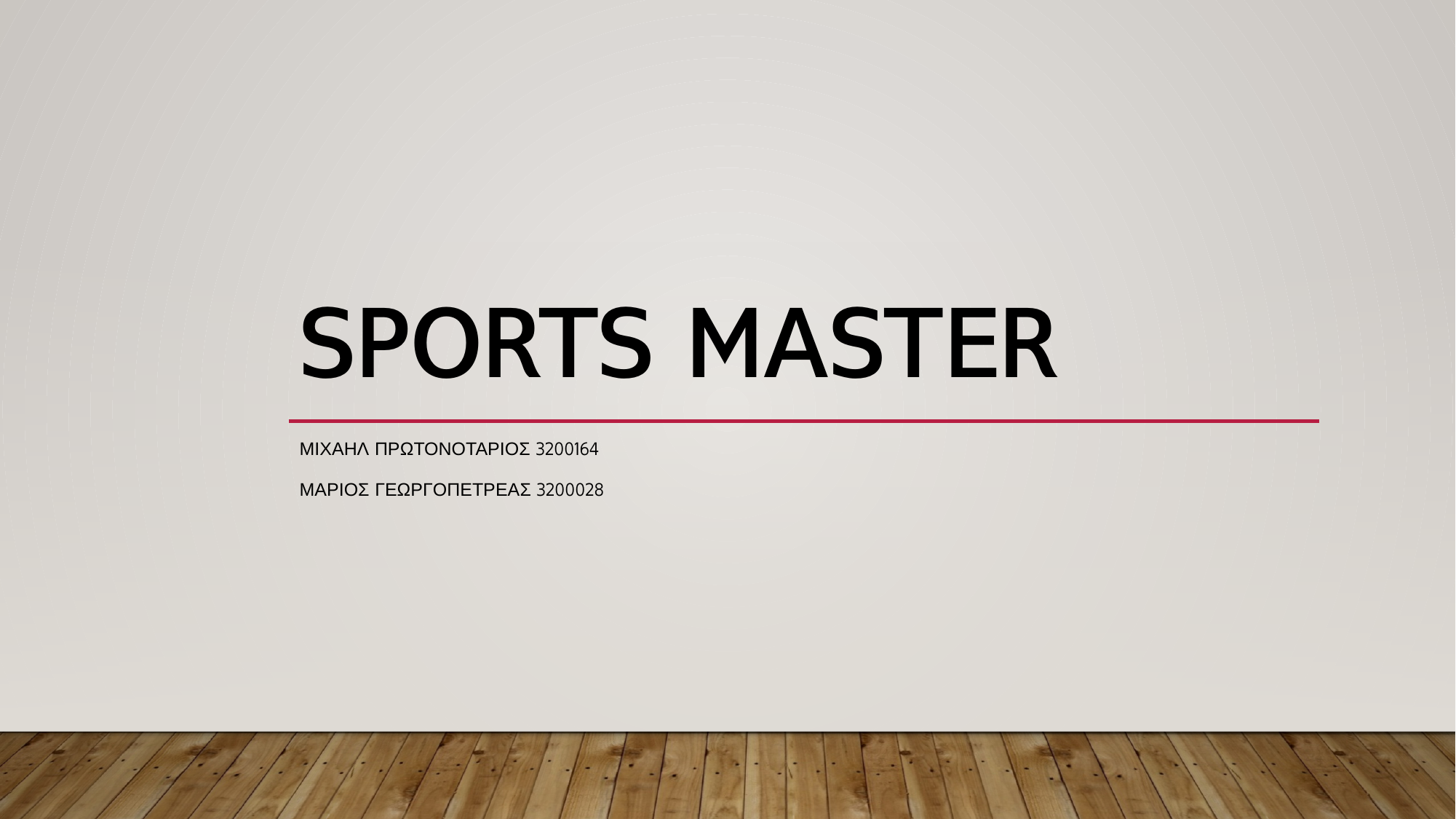

# SPORTS MASTER
Μιχαηλ Πρωτονοταριος 3200164
Μαριος Γεωργοπετρεας 3200028